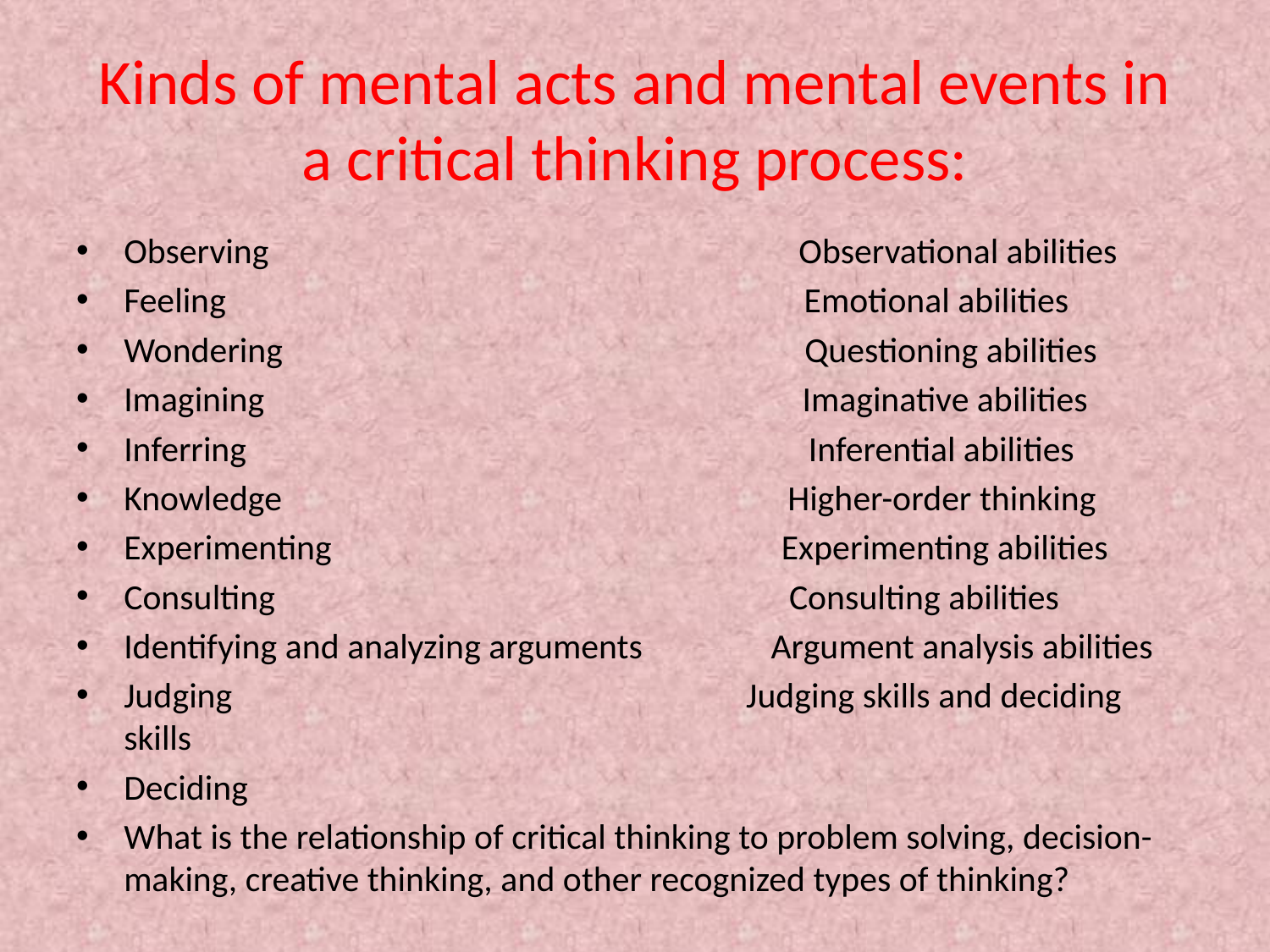

# Kinds of mental acts and mental events in a critical thinking process:
Observing                                                                  Observational abilities
Feeling                                                                        Emotional abilities
Wondering                                                                 Questioning abilities
Imagining                                                                   Imaginative abilities
Inferring                                                                      Inferential abilities
Knowledge                                                               Higher-order thinking
Experimenting                                                        Experimenting abilities
Consulting                                                                Consulting abilities
Identifying and analyzing arguments                Argument analysis abilities
Judging                                                                Judging skills and deciding skills
Deciding
What is the relationship of critical thinking to problem solving, decision-making, creative thinking, and other recognized types of thinking?